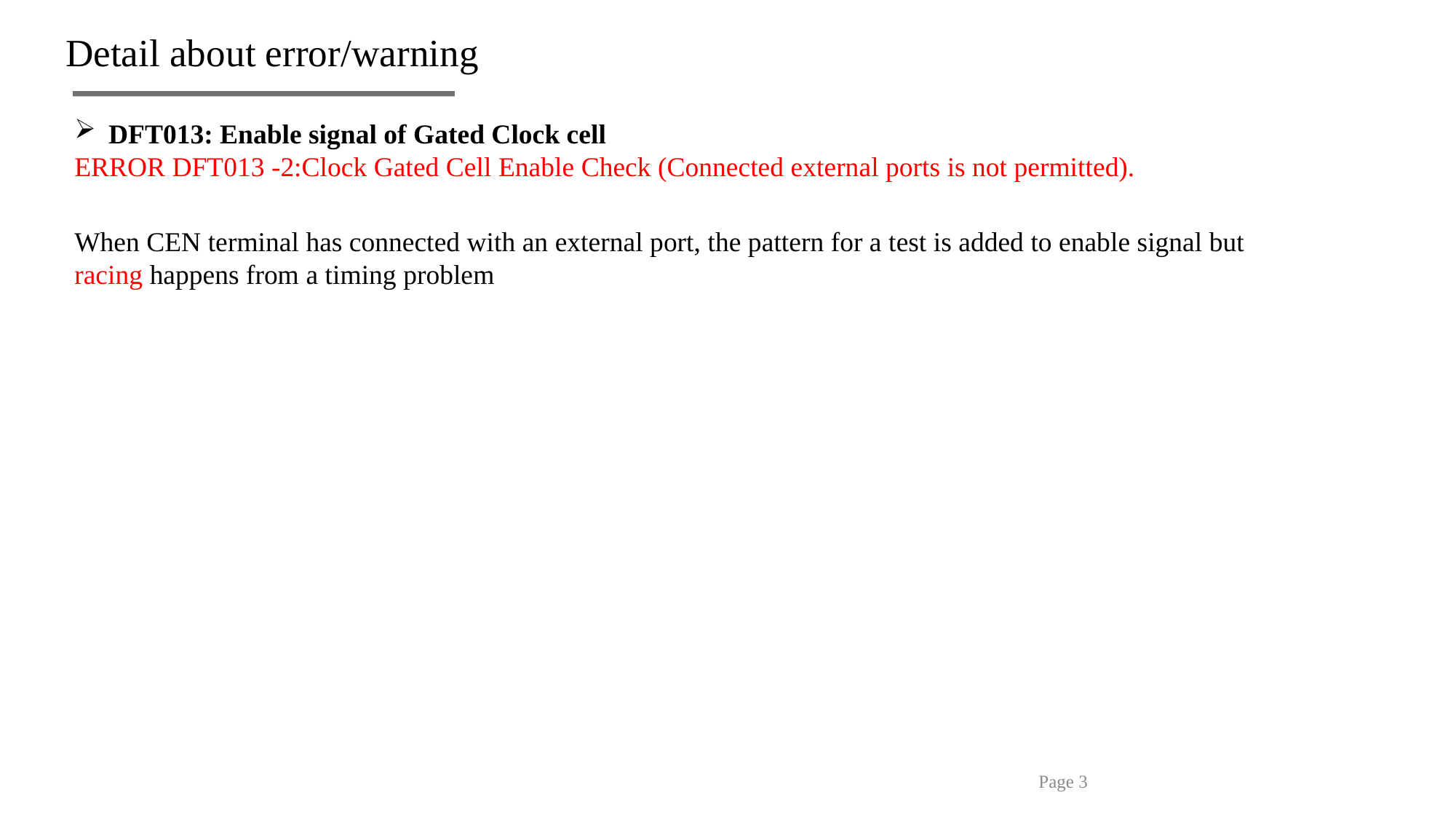

# Detail about error/warning

DFT013: Enable signal of Gated Clock cell
ERROR DFT013 -2:Clock Gated Cell Enable Check (Connected external ports is not permitted).

When CEN terminal has connected with an external port, the pattern for a test is added to enable signal but racing happens from a timing problem
Page 3